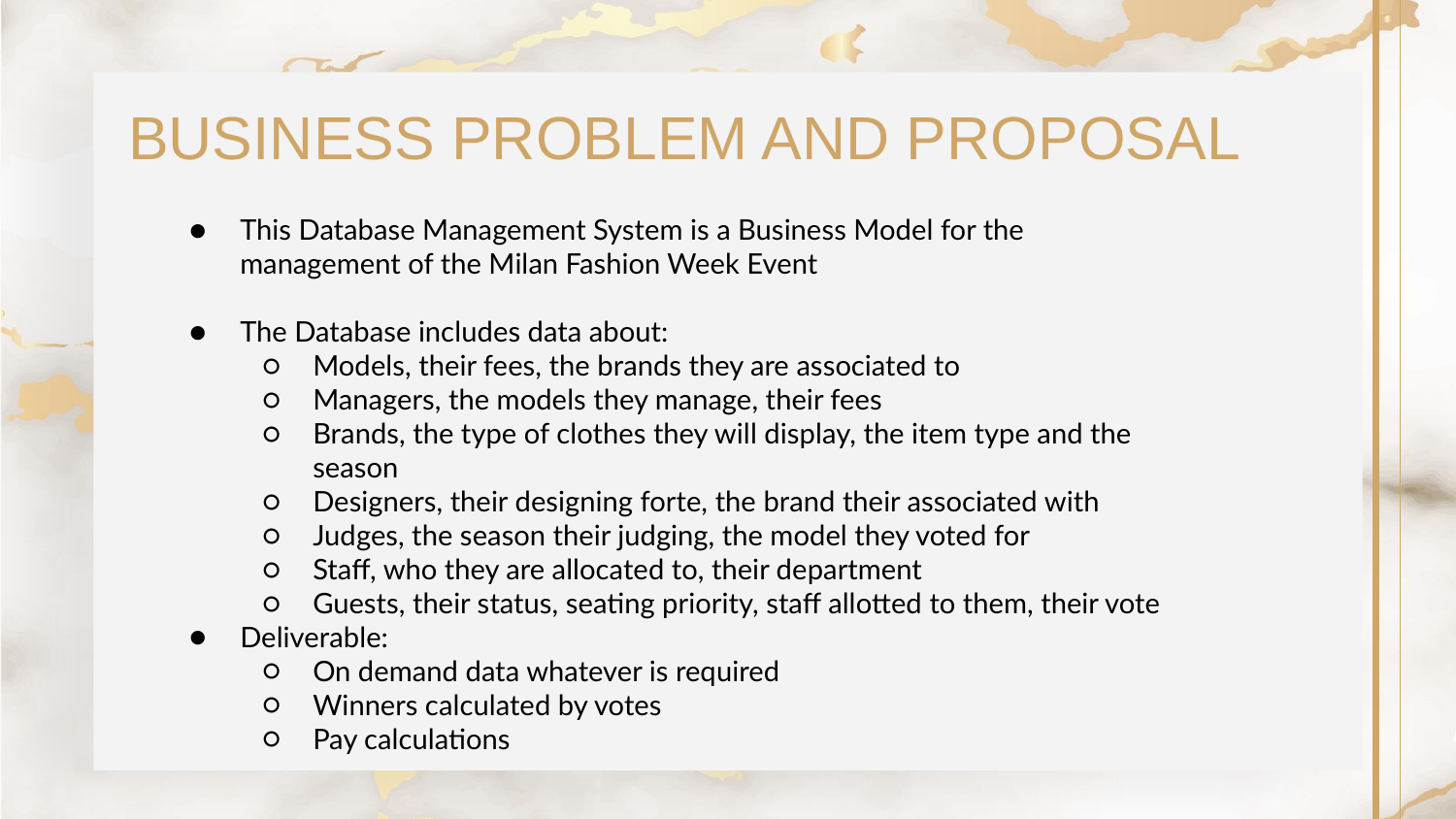

# BUSINESS PROBLEM AND PROPOSAL
This Database Management System is a Business Model for the management of the Milan Fashion Week Event

The Database includes data about:
Models, their fees, the brands they are associated to
Managers, the models they manage, their fees
Brands, the type of clothes they will display, the item type and the season
Designers, their designing forte, the brand their associated with
Judges, the season their judging, the model they voted for
Staff, who they are allocated to, their department
Guests, their status, seating priority, staff allotted to them, their vote
Deliverable:
On demand data whatever is required
Winners calculated by votes
Pay calculations